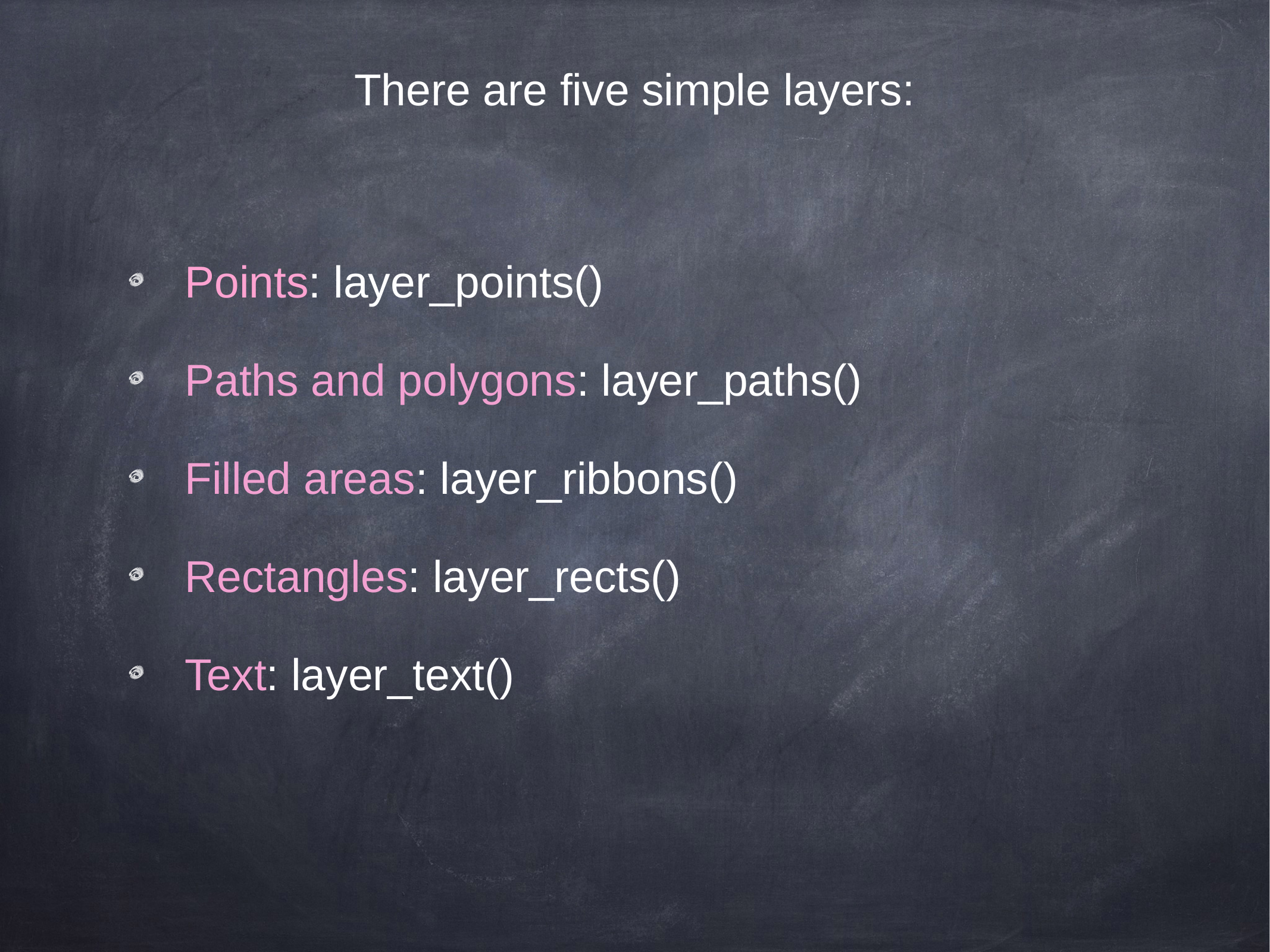

# There are five simple layers:
Points: layer_points()
Paths and polygons: layer_paths()
Filled areas: layer_ribbons()
Rectangles: layer_rects()
Text: layer_text()